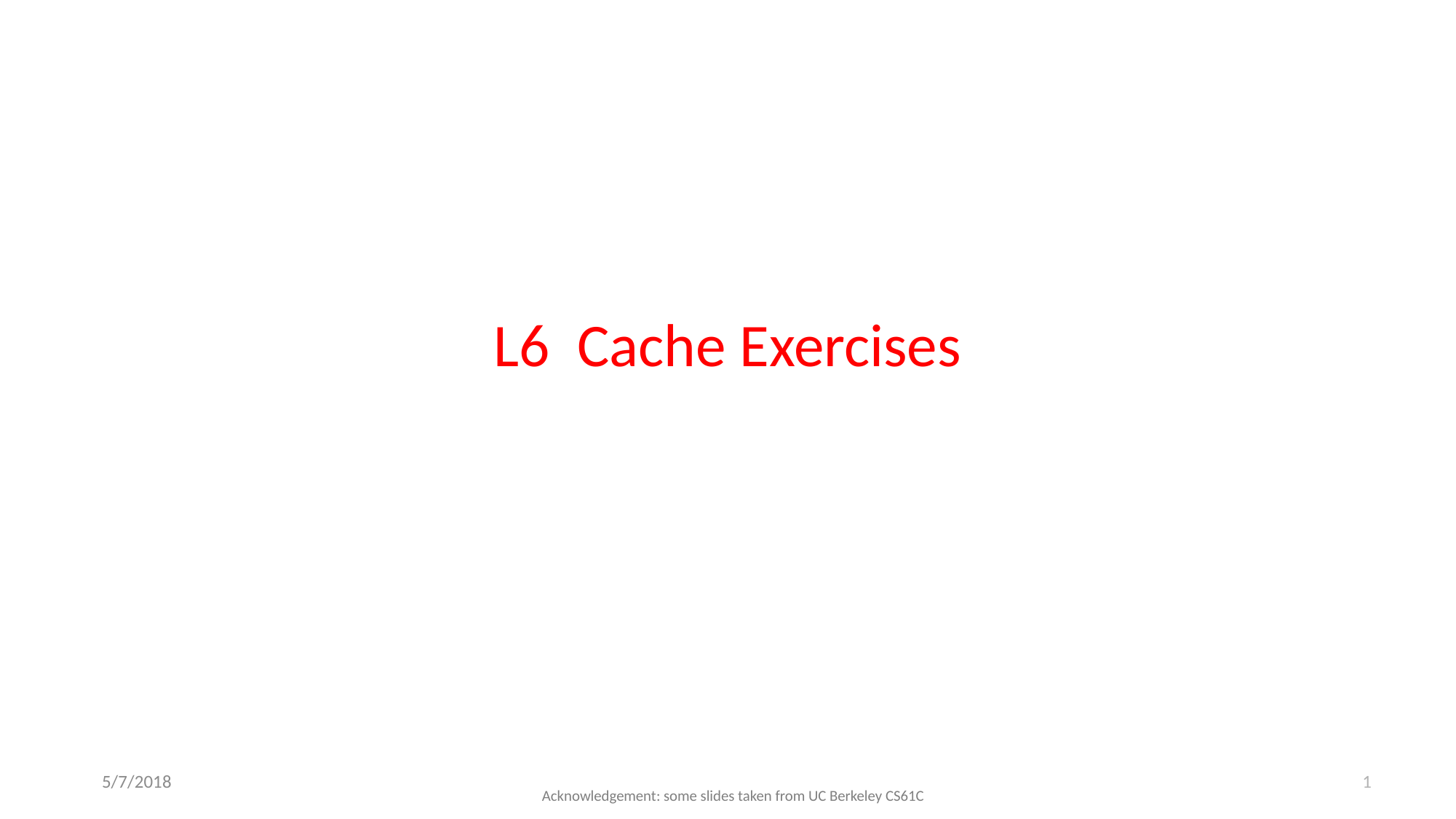

# L6  Cache Exercises

1
5/7/2018

Acknowledgement: some slides taken from UC Berkeley CS61C